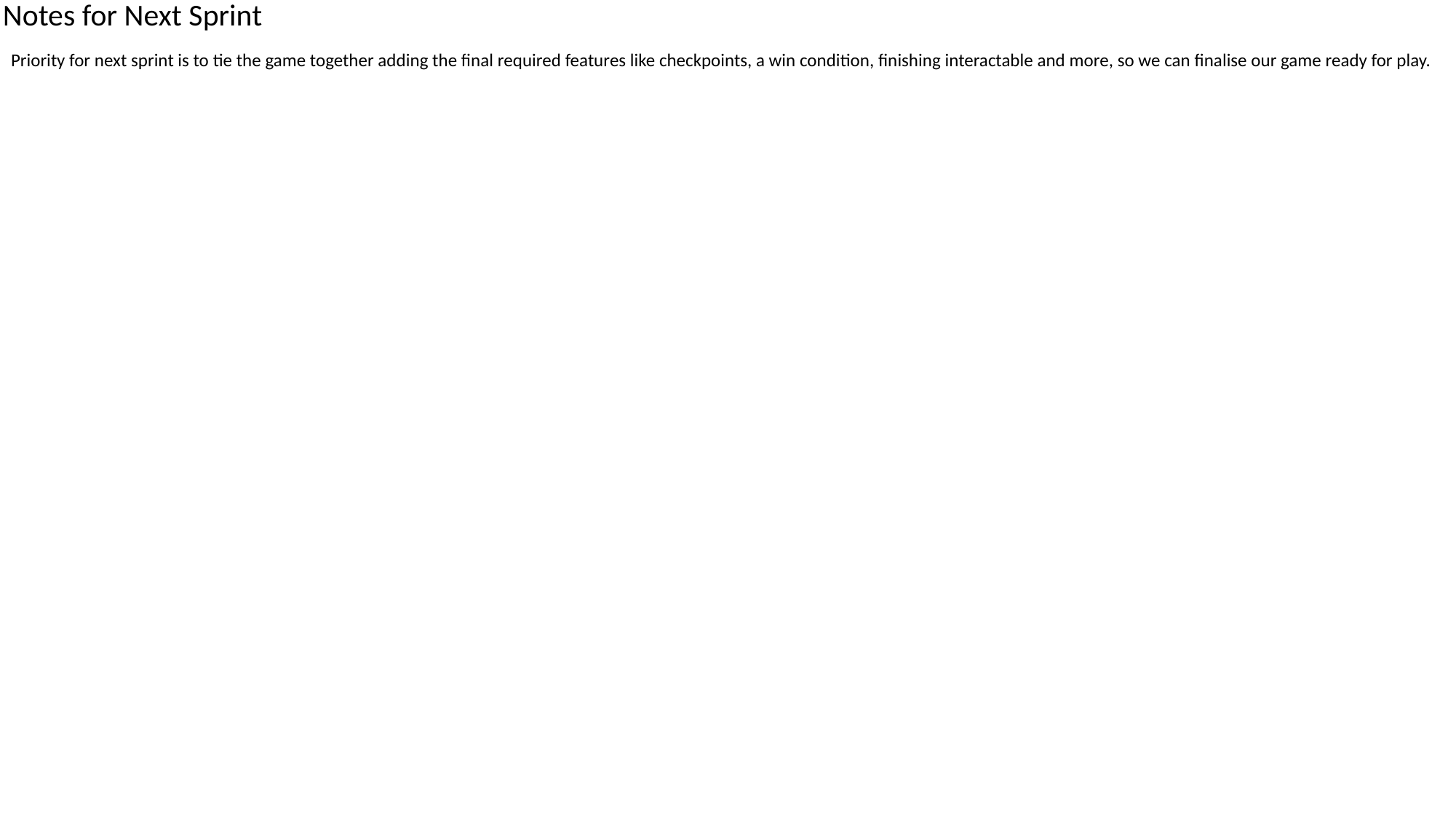

# Notes for Next Sprint
Priority for next sprint is to tie the game together adding the final required features like checkpoints, a win condition, finishing interactable and more, so we can finalise our game ready for play.